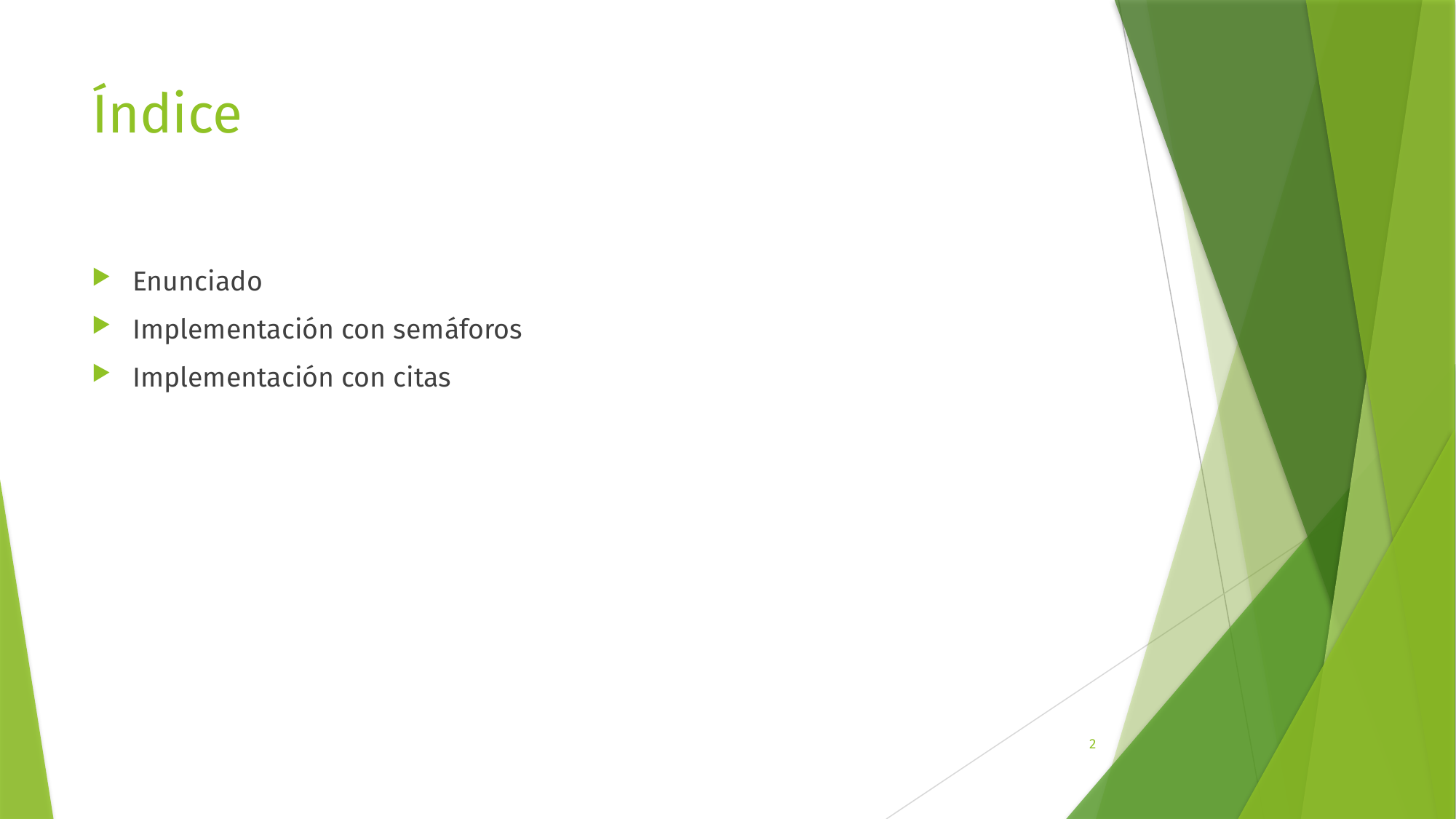

# Índice
Enunciado
Implementación con semáforos
Implementación con citas
2